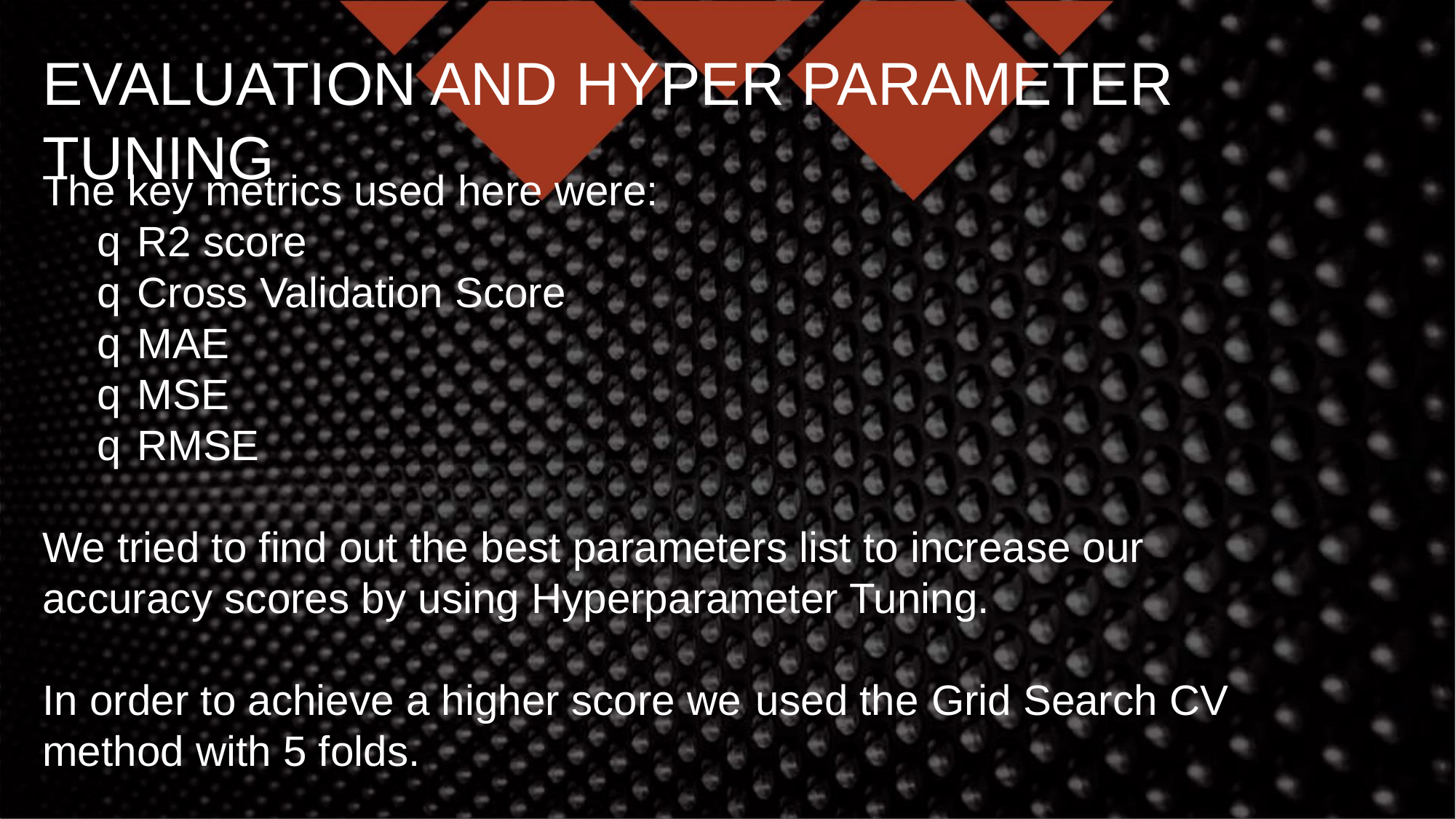

EVALUATION AND HYPER PARAMETER TUNING
The key metrics used here were:
q R2 score
q Cross Validation Score
q MAE
q MSE
q RMSE
We tried to find out the best parameters list to increase our
accuracy scores by using Hyperparameter Tuning.
In order to achieve a higher score we used the Grid Search CV
method with 5 folds.